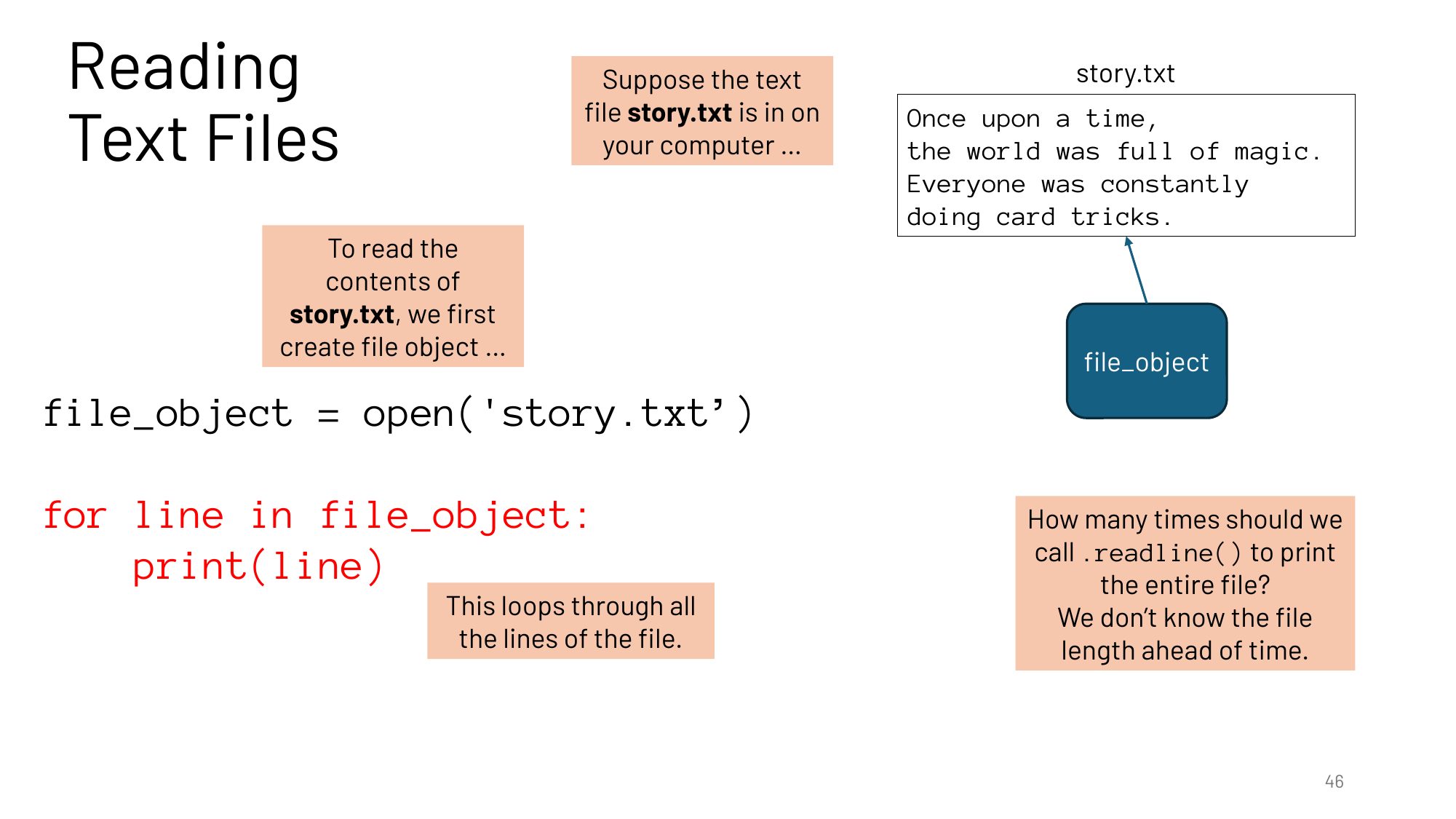

# Reading Text Files
story.txt
Once upon a time,
the world was full of magic.
Everyone was constantly
doing card tricks.
Suppose the text file story.txt is in on your computer …
To read the contents of story.txt, we first create file object …
file_object
file_object = open('story.txt’)

for line in file_object:
    print(line)
How many times should we call .readline() to print the entire file?
We don’t know the file length ahead of time.
This loops through all the lines of the file.
46